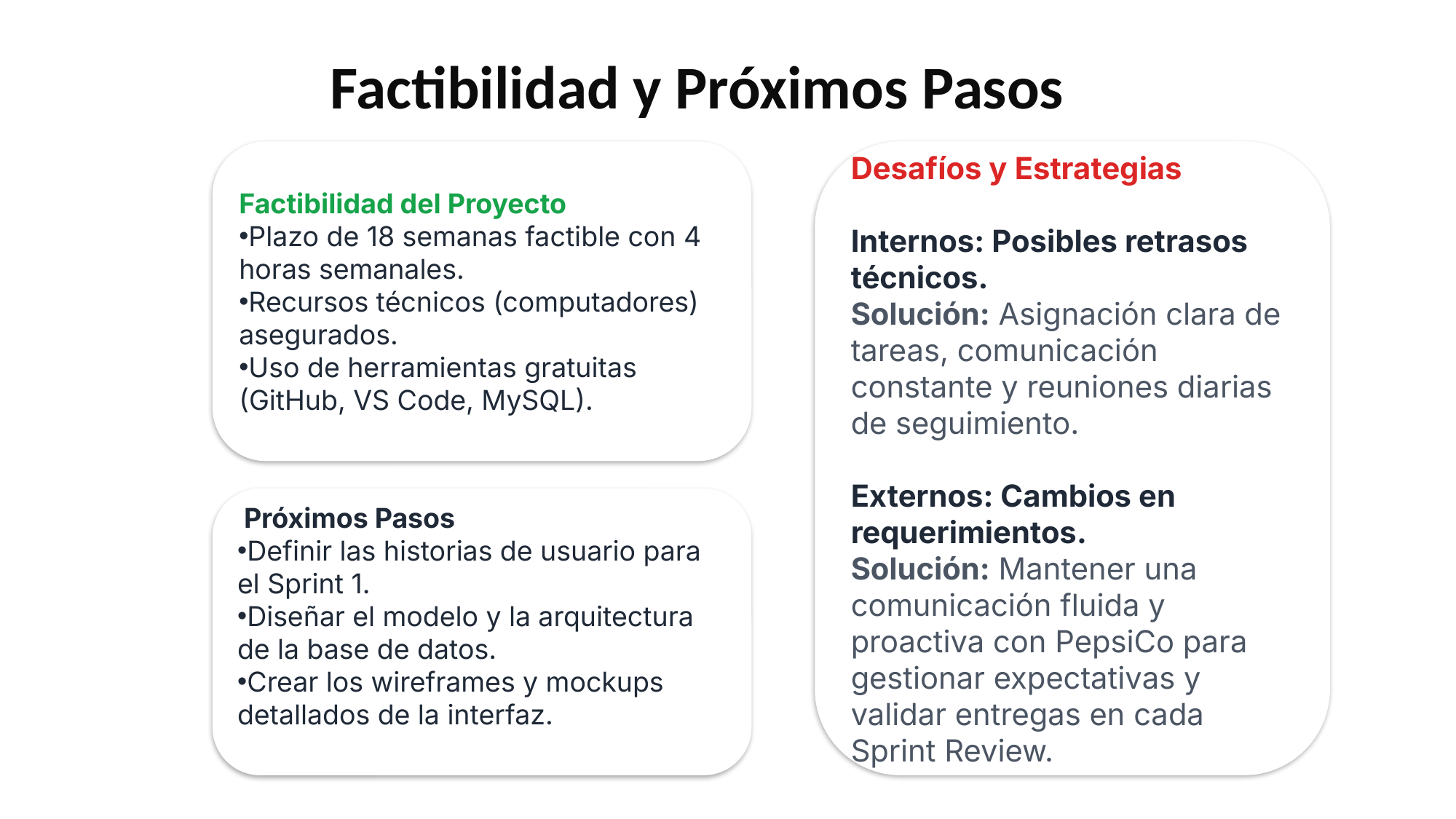

Factibilidad y Próximos Pasos
Factibilidad del Proyecto
Plazo de 18 semanas factible con 4 horas semanales.
Recursos técnicos (computadores) asegurados.
Uso de herramientas gratuitas (GitHub, VS Code, MySQL).
Desafíos y Estrategias

Internos: Posibles retrasos técnicos.
Solución: Asignación clara de tareas, comunicación constante y reuniones diarias de seguimiento.

Externos: Cambios en requerimientos.
Solución: Mantener una comunicación fluida y proactiva con PepsiCo para gestionar expectativas y validar entregas en cada Sprint Review.
 Próximos Pasos
Definir las historias de usuario para el Sprint 1.
Diseñar el modelo y la arquitectura de la base de datos.
Crear los wireframes y mockups detallados de la interfaz.

• Diseñar el modelo y la arquitectura de la base de datos.
• Crear los wireframes y mockups detallados de la interfaz.